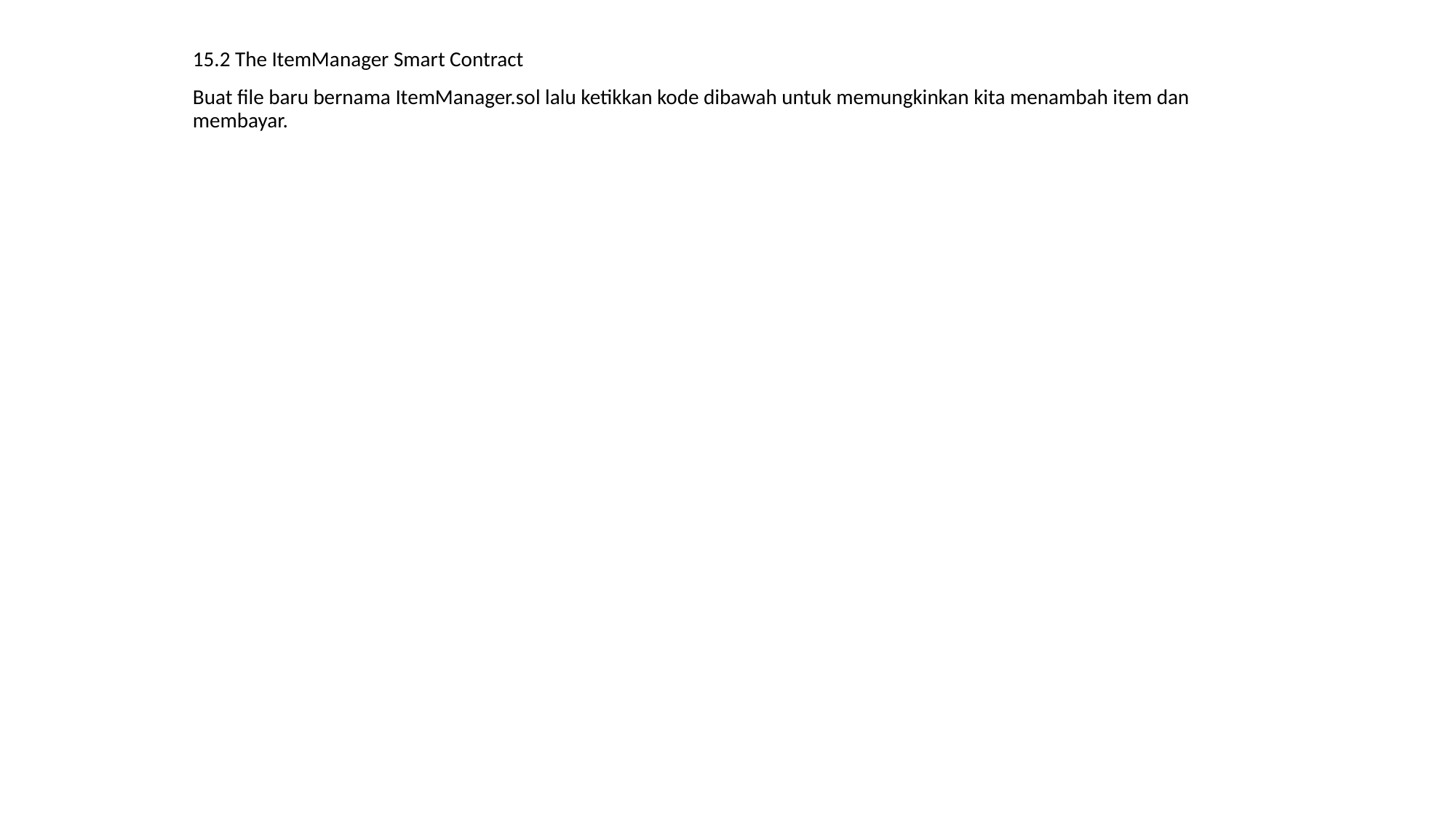

15.2 The ItemManager Smart Contract
Buat file baru bernama ItemManager.sol lalu ketikkan kode dibawah untuk memungkinkan kita menambah item dan membayar.